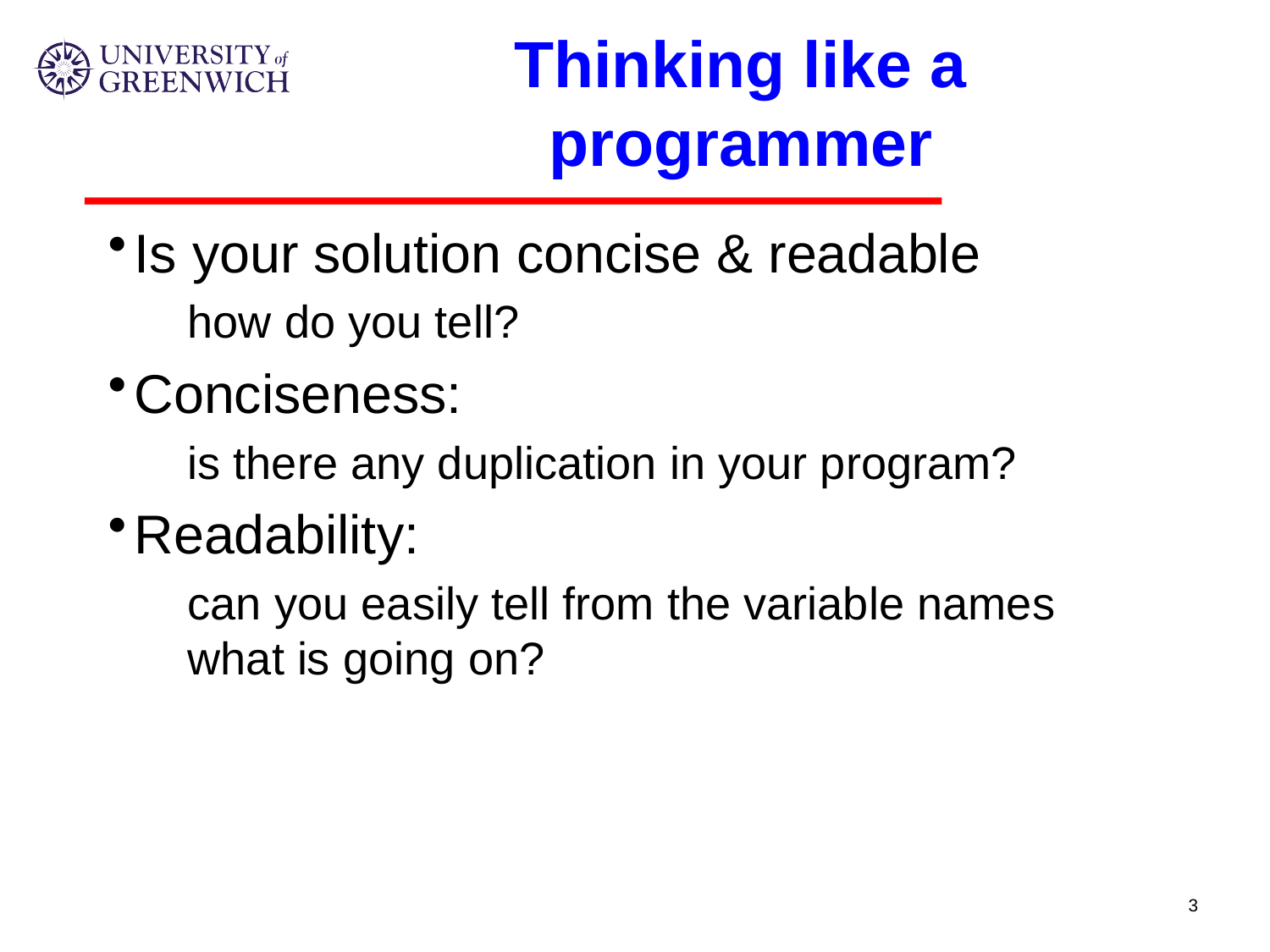

# Thinking like a programmer
Is your solution concise & readable
how do you tell?
Conciseness:
is there any duplication in your program?
Readability:
can you easily tell from the variable names what is going on?
3